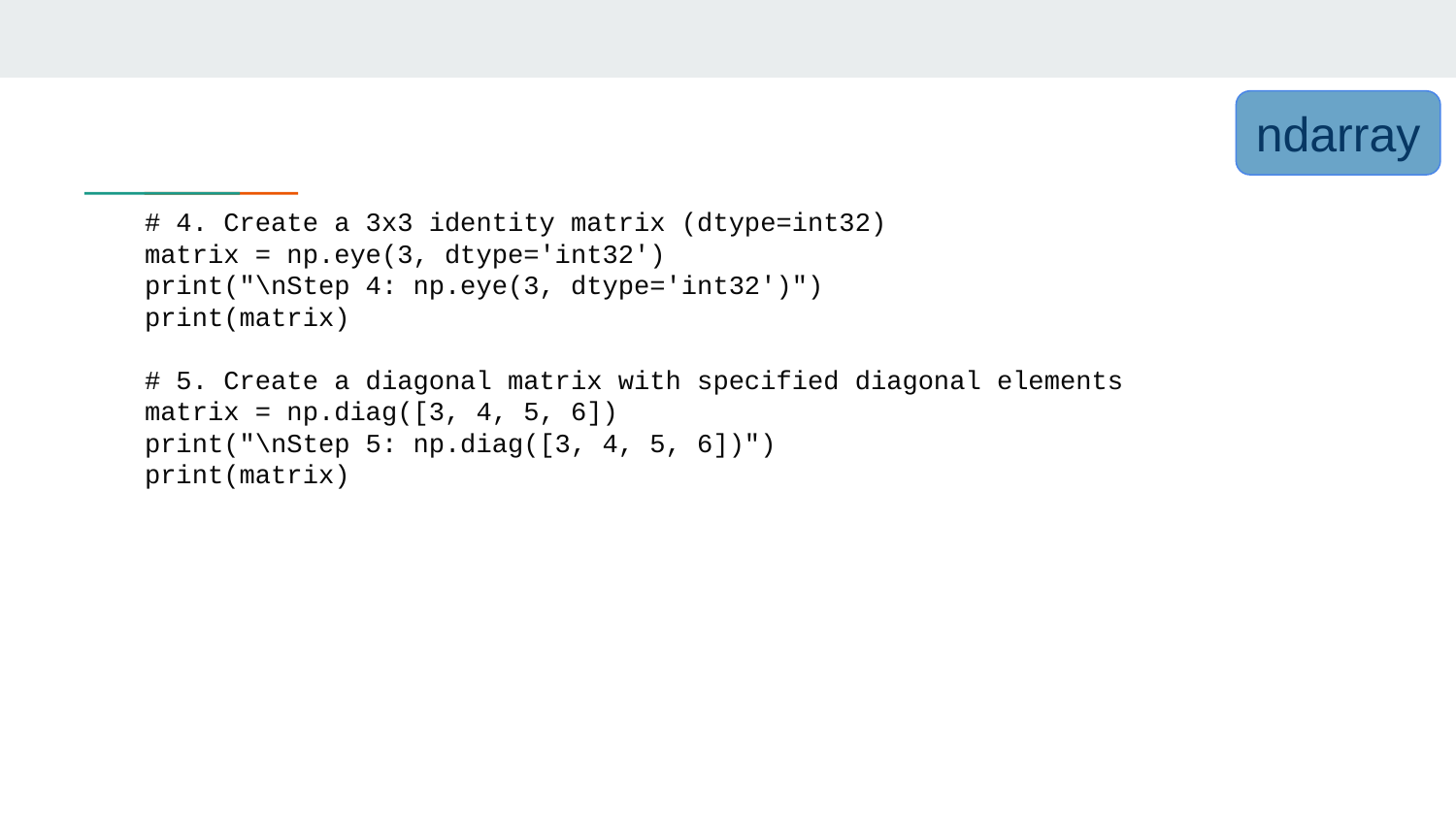

ndarray
# 4. Create a 3x3 identity matrix (dtype=int32)
matrix = np.eye(3, dtype='int32')
print("\nStep 4: np.eye(3, dtype='int32')")
print(matrix)

# 5. Create a diagonal matrix with specified diagonal elements
matrix = np.diag([3, 4, 5, 6])
print("\nStep 5: np.diag([3, 4, 5, 6])")
print(matrix)